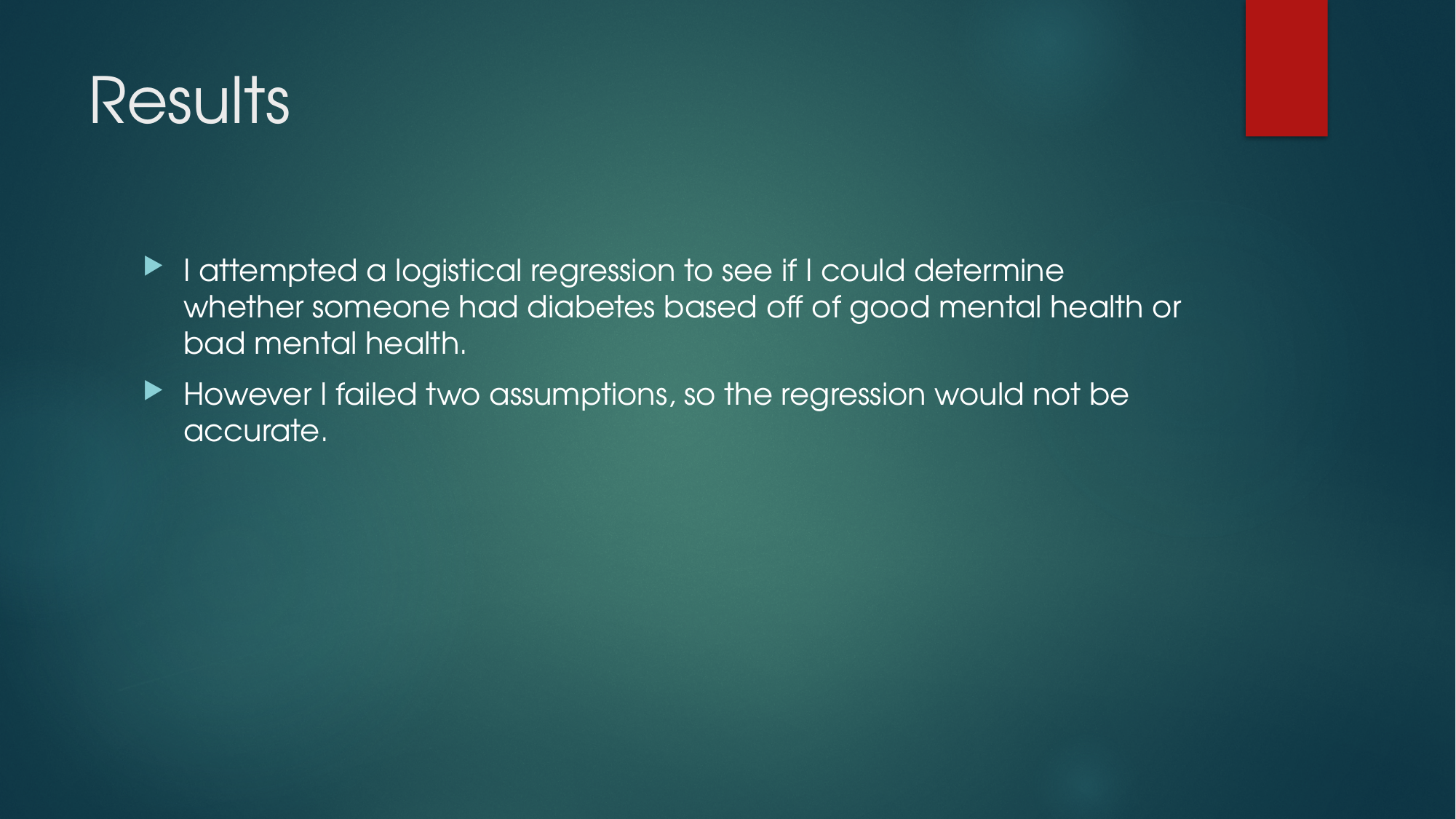

# Results
I attempted a logistical regression to see if I could determine whether someone had diabetes based off of good mental health or bad mental health.
However I failed two assumptions, so the regression would not be accurate.